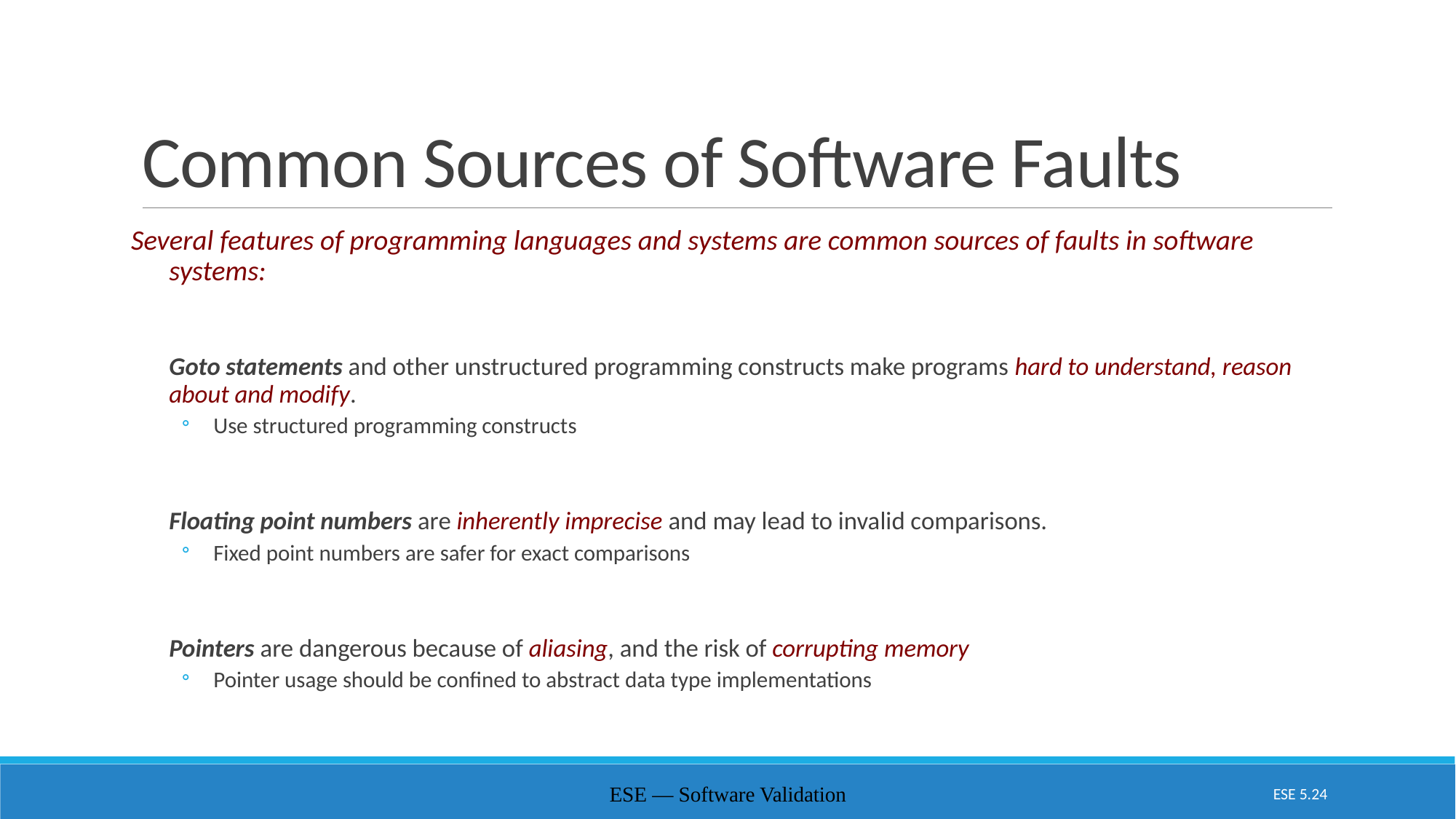

# Common Sources of Software Faults
Several features of programming languages and systems are common sources of faults in software systems:

Goto statements and other unstructured programming constructs make programs hard to understand, reason about and modify.
Use structured programming constructs

Floating point numbers are inherently imprecise and may lead to invalid comparisons.
Fixed point numbers are safer for exact comparisons

Pointers are dangerous because of aliasing, and the risk of corrupting memory
Pointer usage should be confined to abstract data type implementations
ESE — Software Validation
ESE 5.24